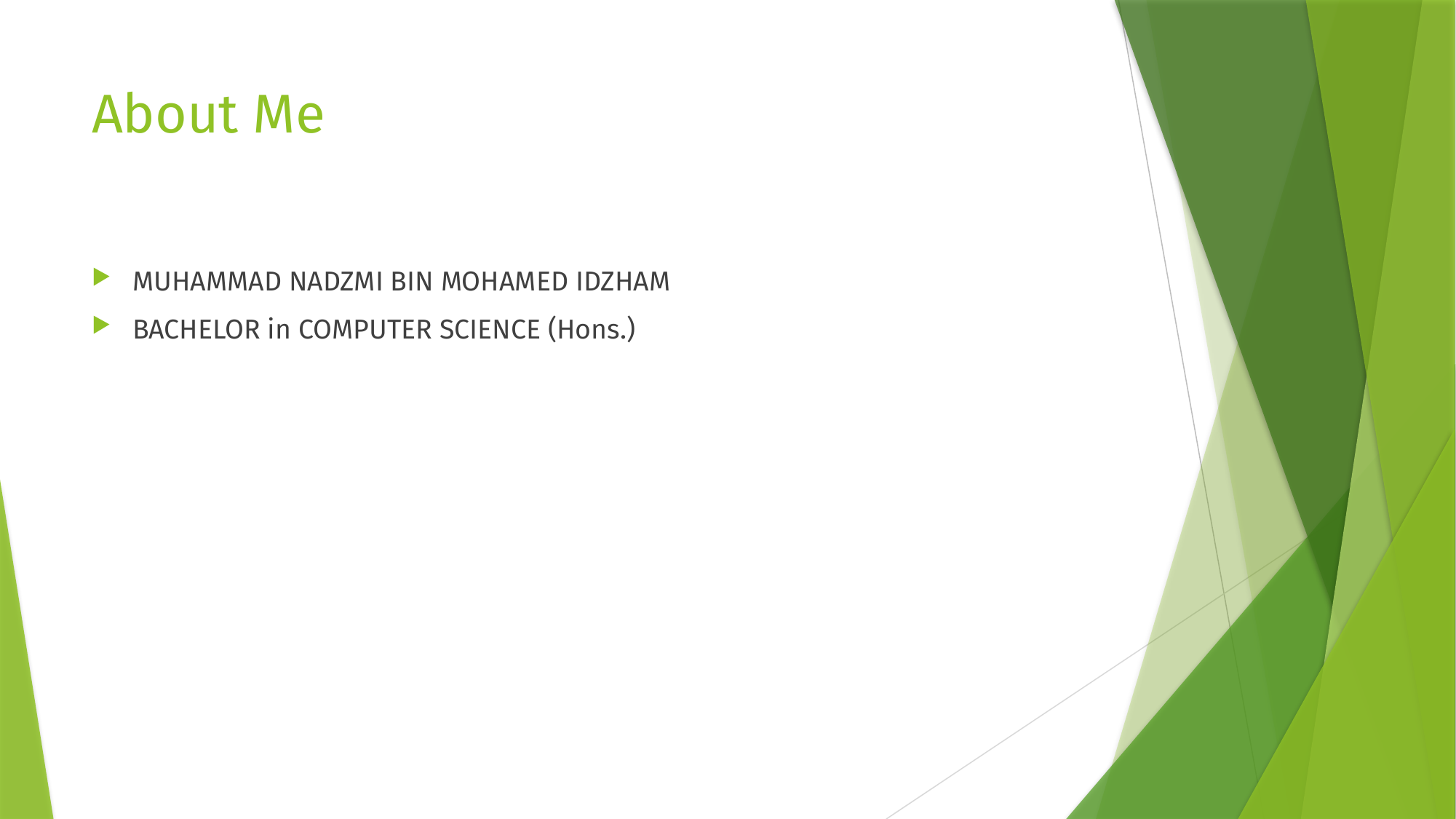

# About Me
MUHAMMAD NADZMI BIN MOHAMED IDZHAM
BACHELOR in COMPUTER SCIENCE (Hons.)